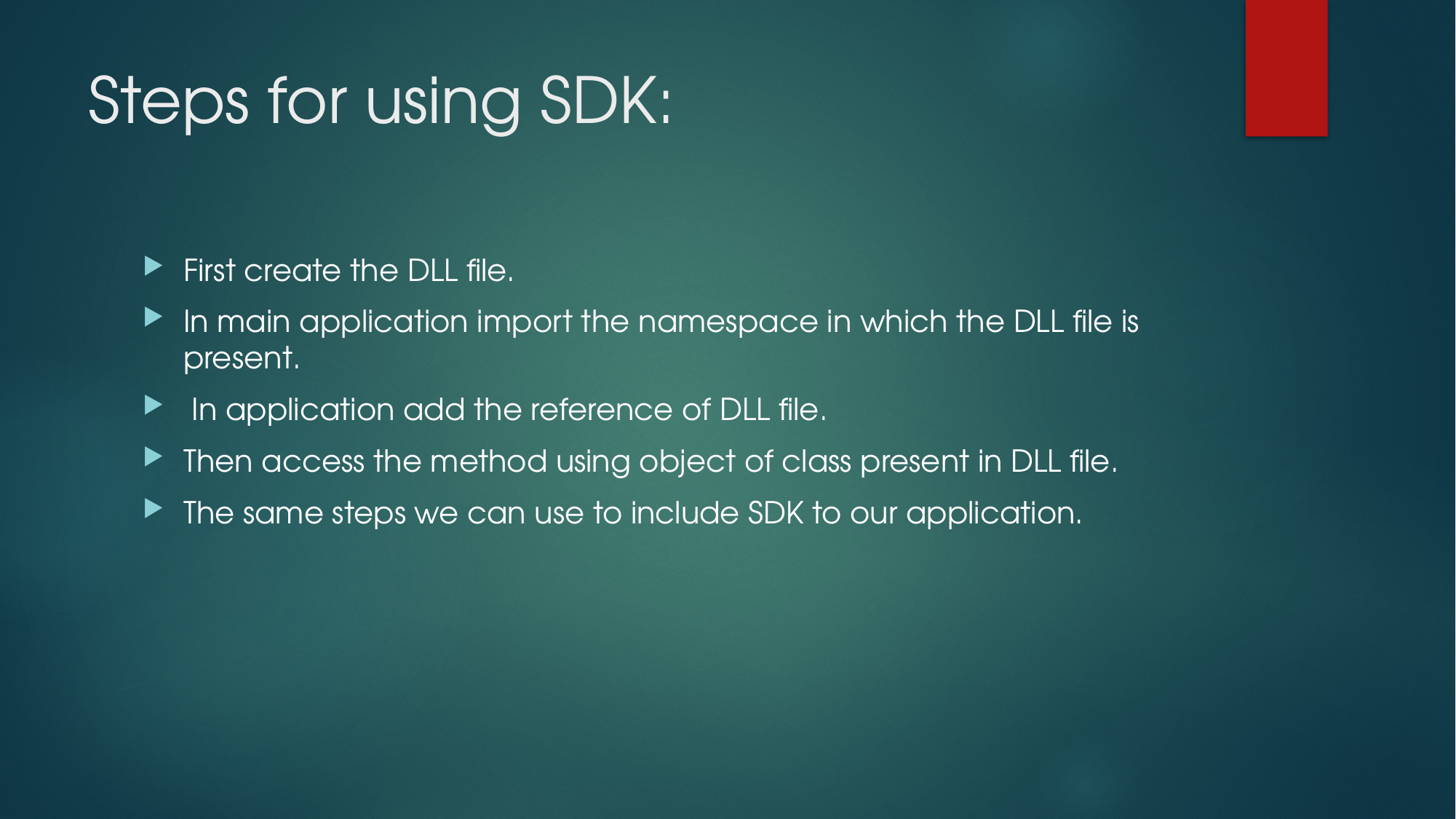

# Steps for using SDK:
First create the DLL file.
In main application import the namespace in which the DLL file is present.
 In application add the reference of DLL file.
Then access the method using object of class present in DLL file.
The same steps we can use to include SDK to our application.